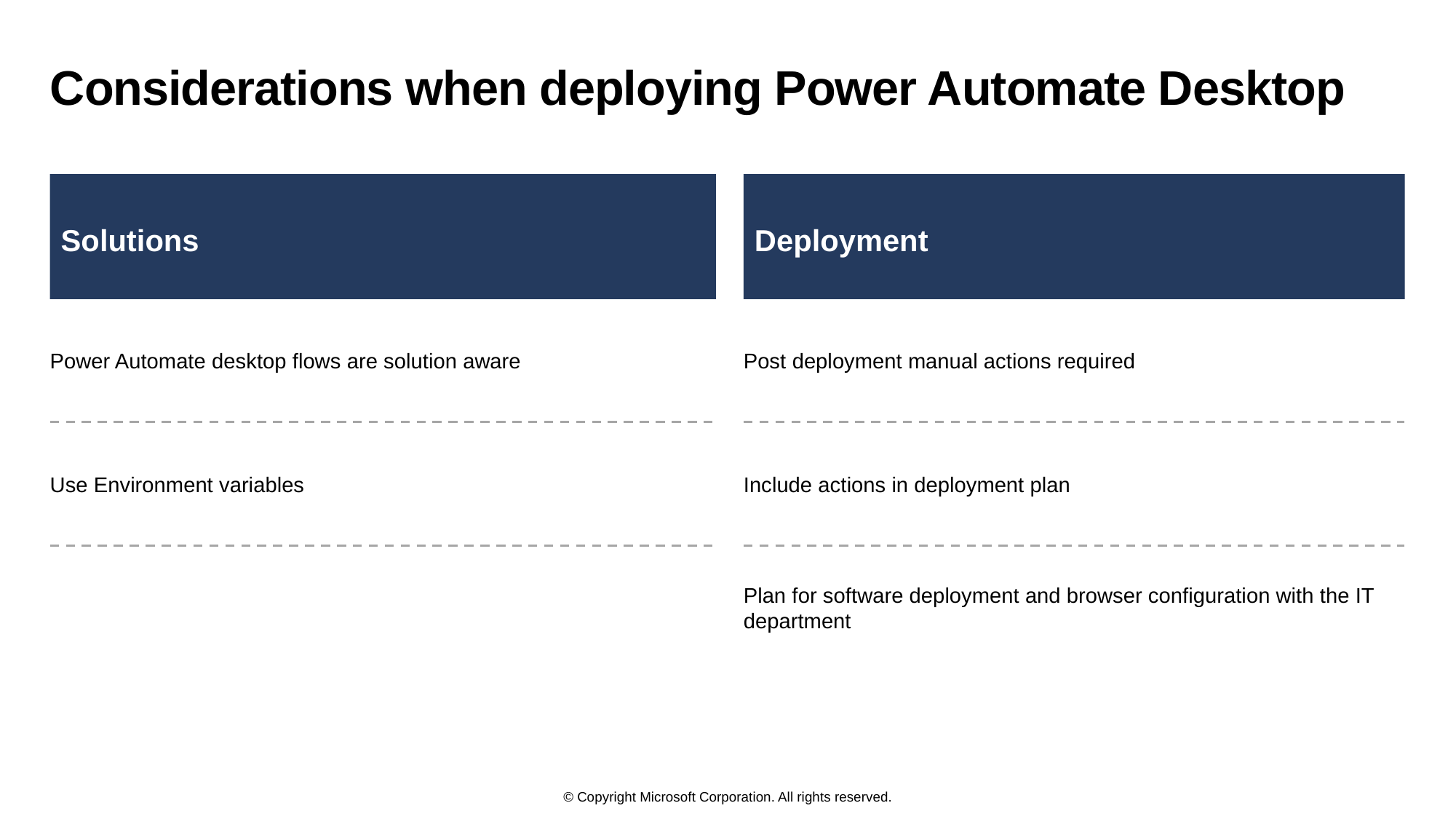

# Considerations when deploying Power Automate Desktop
Solutions
Deployment
Power Automate desktop flows are solution aware
Post deployment manual actions required
Use Environment variables
Include actions in deployment plan
Plan for software deployment and browser configuration with the IT department